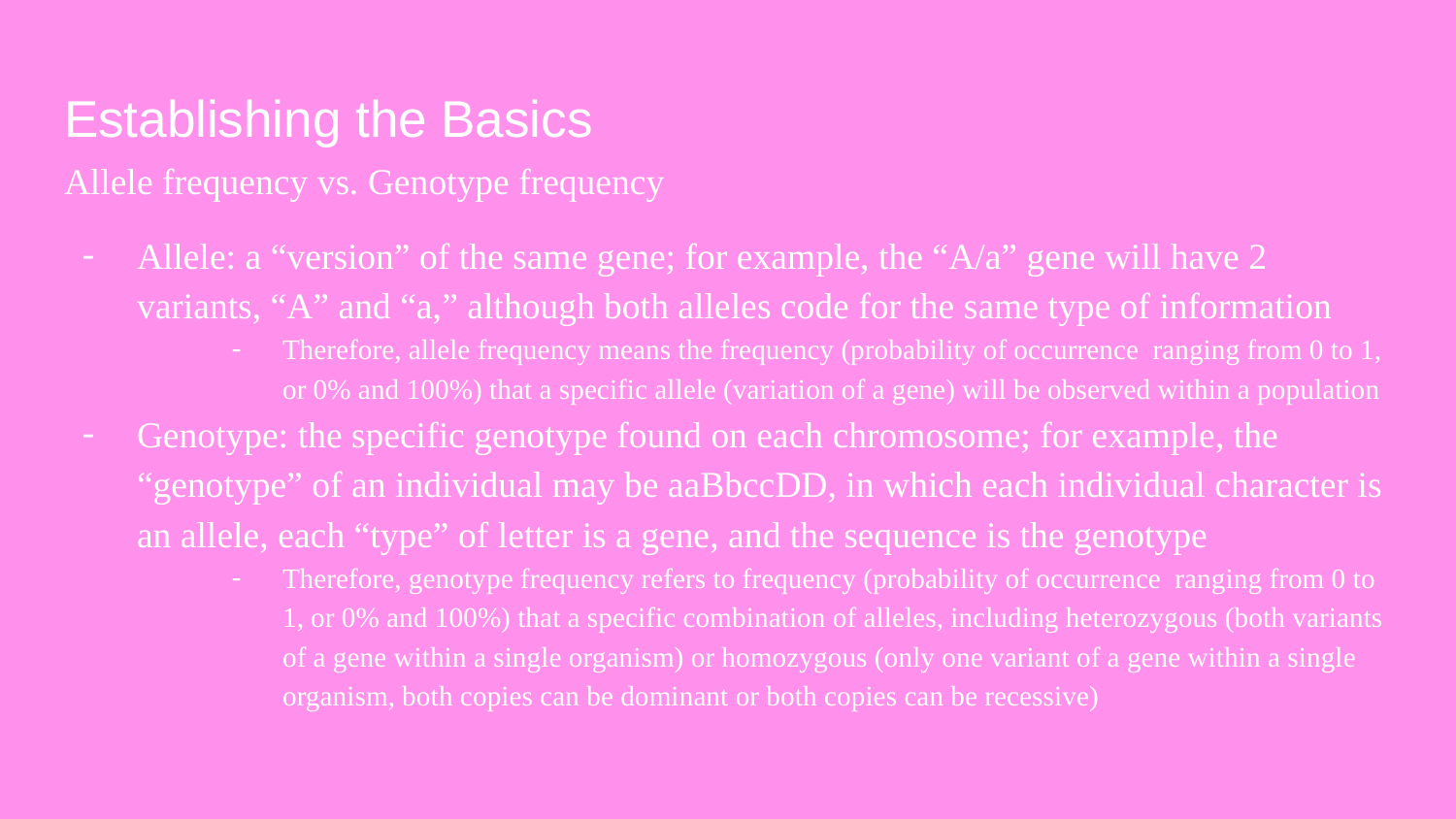

# Establishing the Basics
Allele frequency vs. Genotype frequency
Allele: a “version” of the same gene; for example, the “A/a” gene will have 2 variants, “A” and “a,” although both alleles code for the same type of information
Therefore, allele frequency means the frequency (probability of occurrence  ranging from 0 to 1, or 0% and 100%) that a specific allele (variation of a gene) will be observed within a population
Genotype: the specific genotype found on each chromosome; for example, the “genotype” of an individual may be aaBbccDD, in which each individual character is an allele, each “type” of letter is a gene, and the sequence is the genotype
Therefore, genotype frequency refers to frequency (probability of occurrence  ranging from 0 to 1, or 0% and 100%) that a specific combination of alleles, including heterozygous (both variants of a gene within a single organism) or homozygous (only one variant of a gene within a single organism, both copies can be dominant or both copies can be recessive)